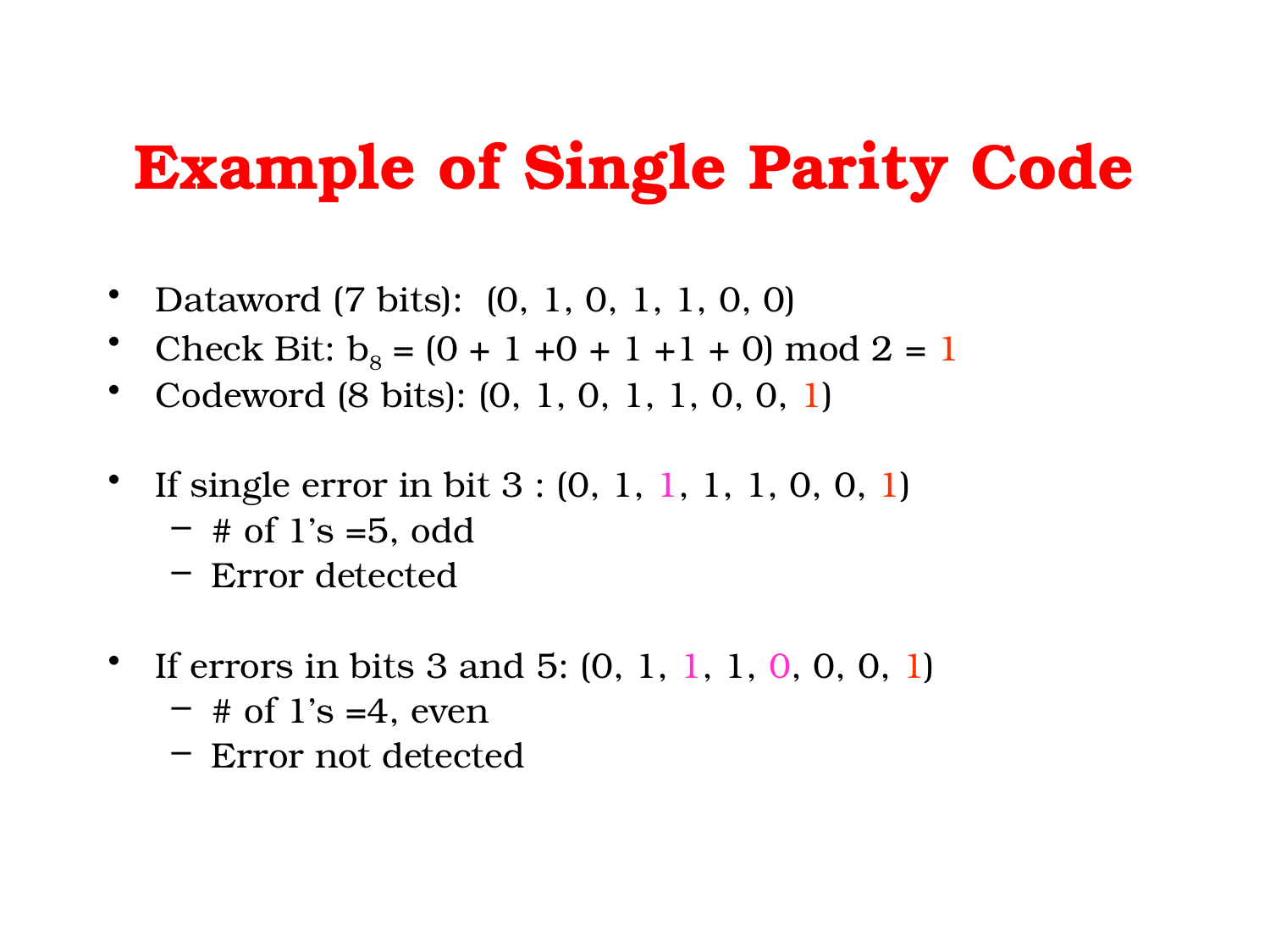

Example of Single Parity Code
Dataword (7 bits):  (0, 1, 0, 1, 1, 0, 0)
Check Bit: b8 = (0 + 1 +0 + 1 +1 + 0) mod 2 = 1
Codeword (8 bits): (0, 1, 0, 1, 1, 0, 0, 1)

If single error in bit 3 : (0, 1, 1, 1, 1, 0, 0, 1)
# of 1’s =5, odd
Error detected

If errors in bits 3 and 5: (0, 1, 1, 1, 0, 0, 0, 1)
# of 1’s =4, even
Error not detected